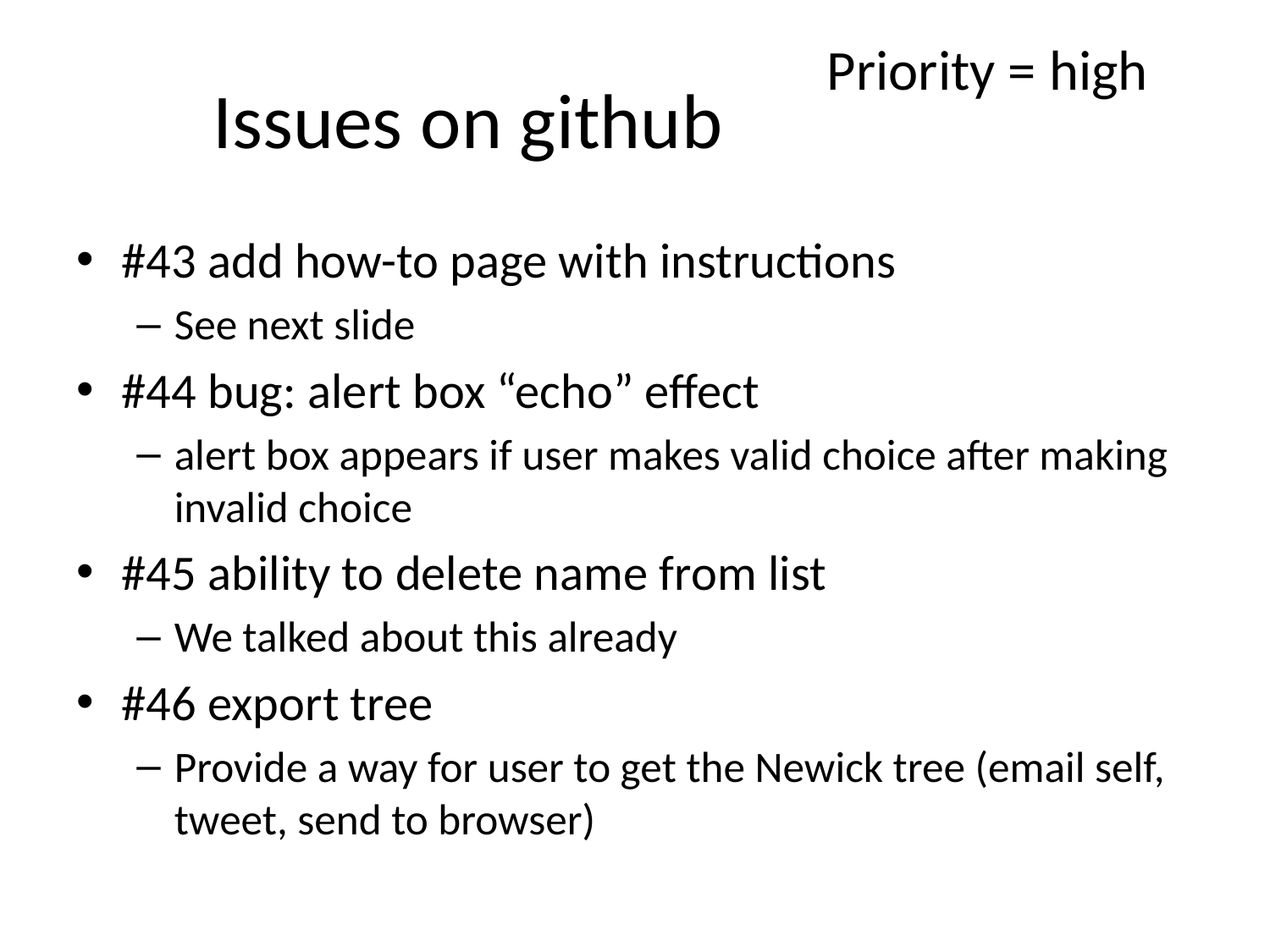

Priority = high
# Issues on github
#43 add how-to page with instructions
See next slide
#44 bug: alert box “echo” effect
alert box appears if user makes valid choice after making invalid choice
#45 ability to delete name from list
We talked about this already
#46 export tree
Provide a way for user to get the Newick tree (email self, tweet, send to browser)